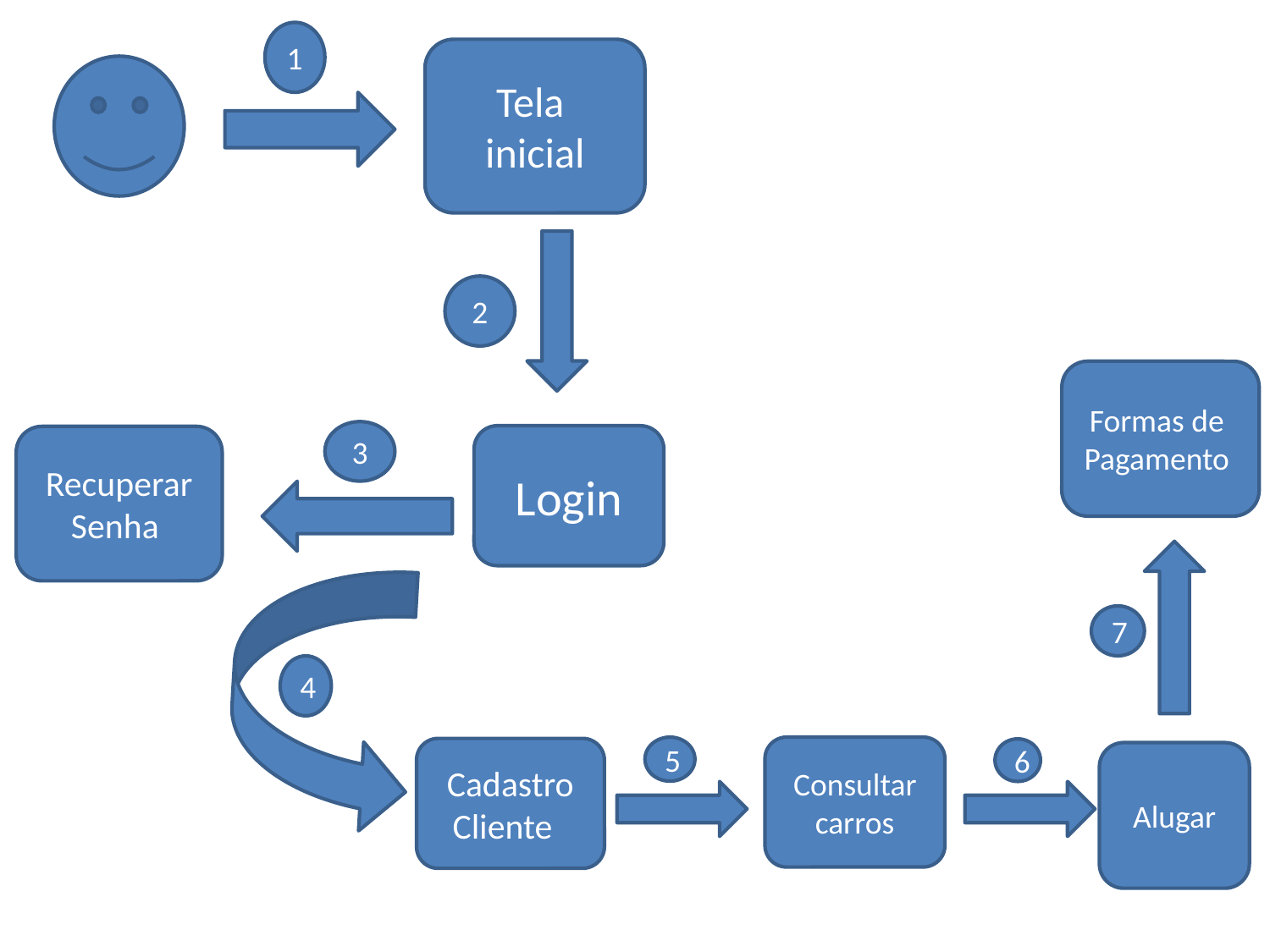

1
Tela
inicial

2
Formas de
Pagamento
3
Login
Recuperar
Senha

7
4
5
Consultar
carros
Cadastro
Cliente
6
Alugar